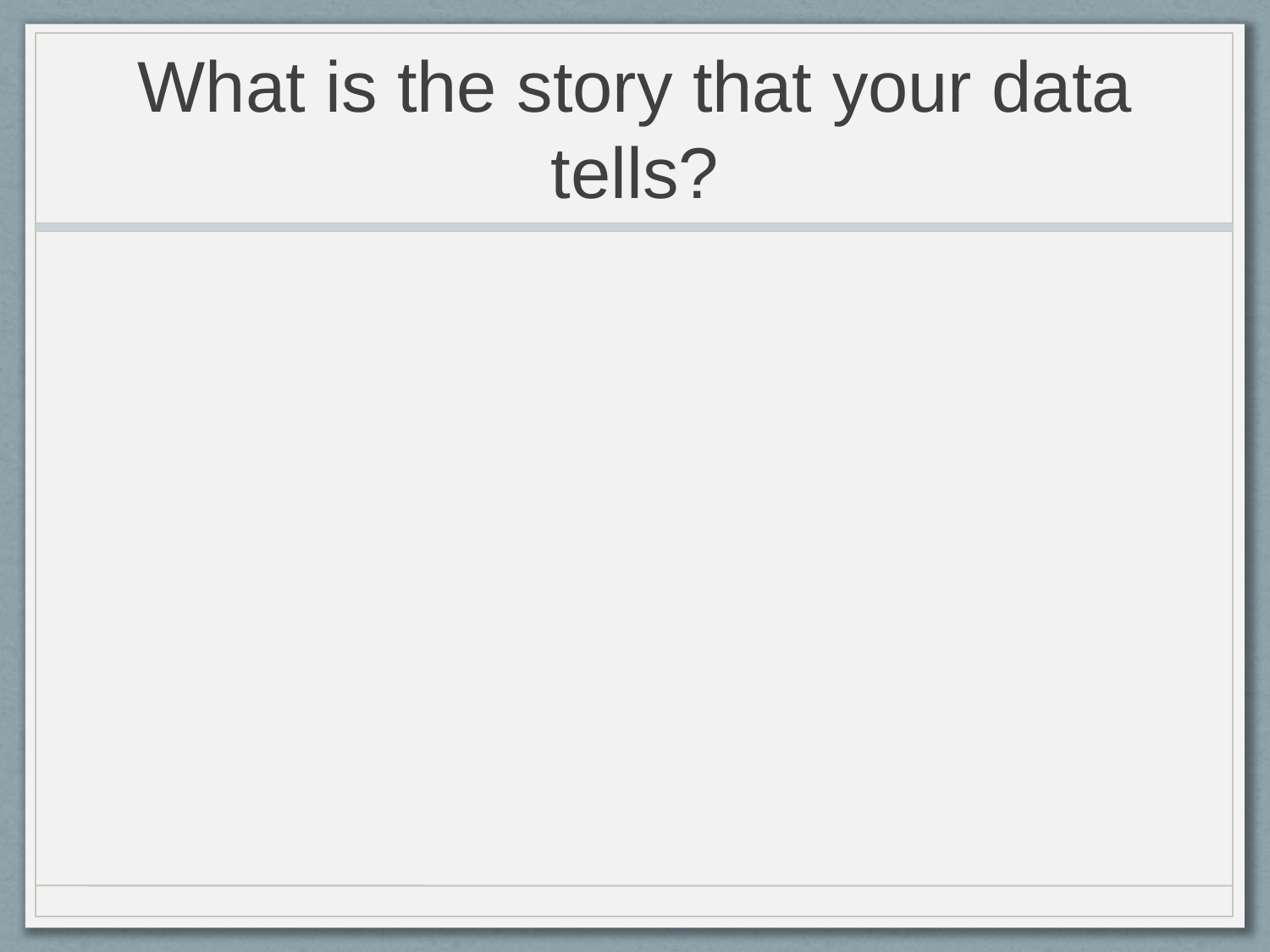

# What is the story that your data tells?